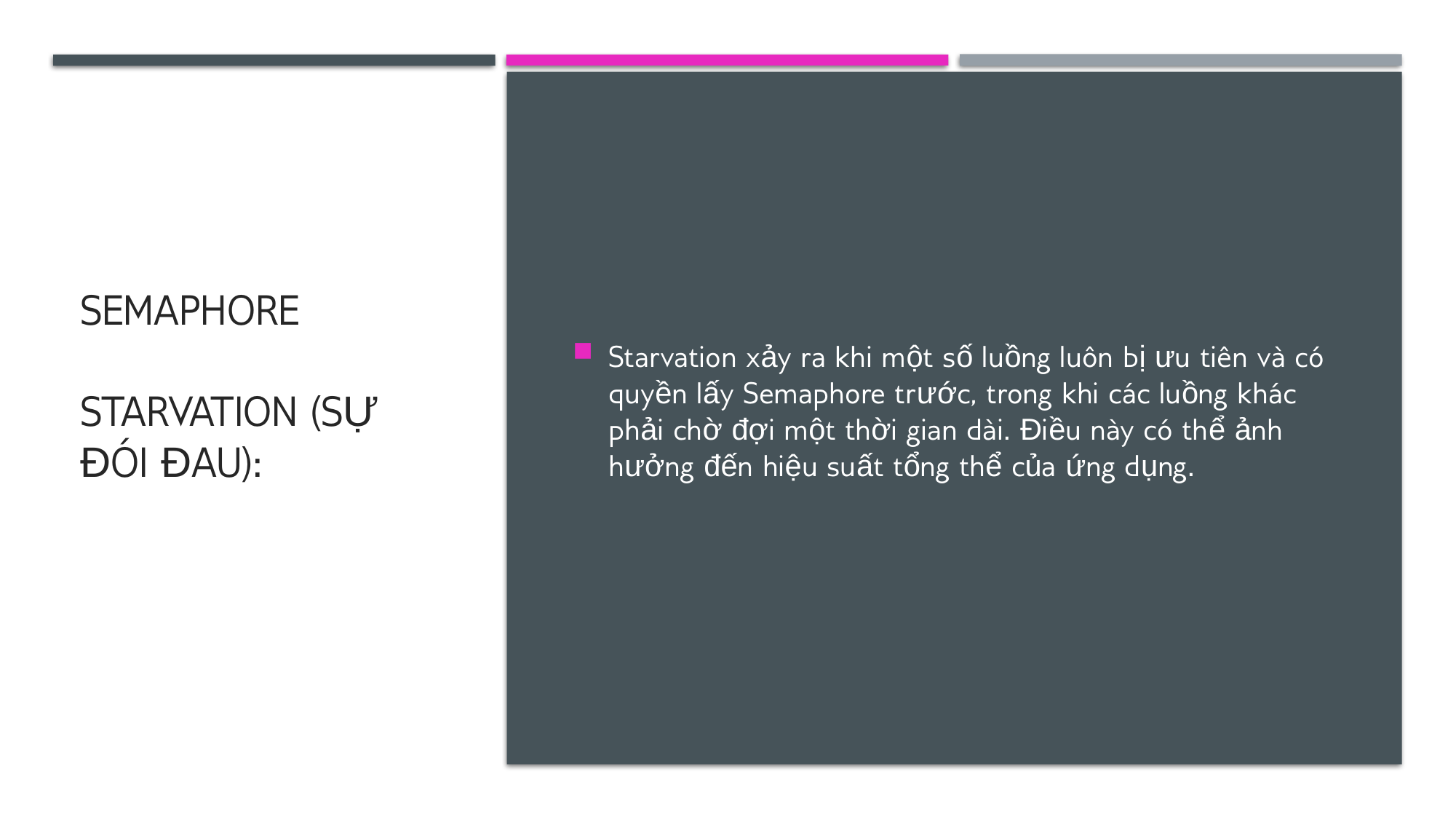

# Semaphore Starvation (Sự đói đau):
Starvation xảy ra khi một số luồng luôn bị ưu tiên và có quyền lấy Semaphore trước, trong khi các luồng khác phải chờ đợi một thời gian dài. Điều này có thể ảnh hưởng đến hiệu suất tổng thể của ứng dụng.